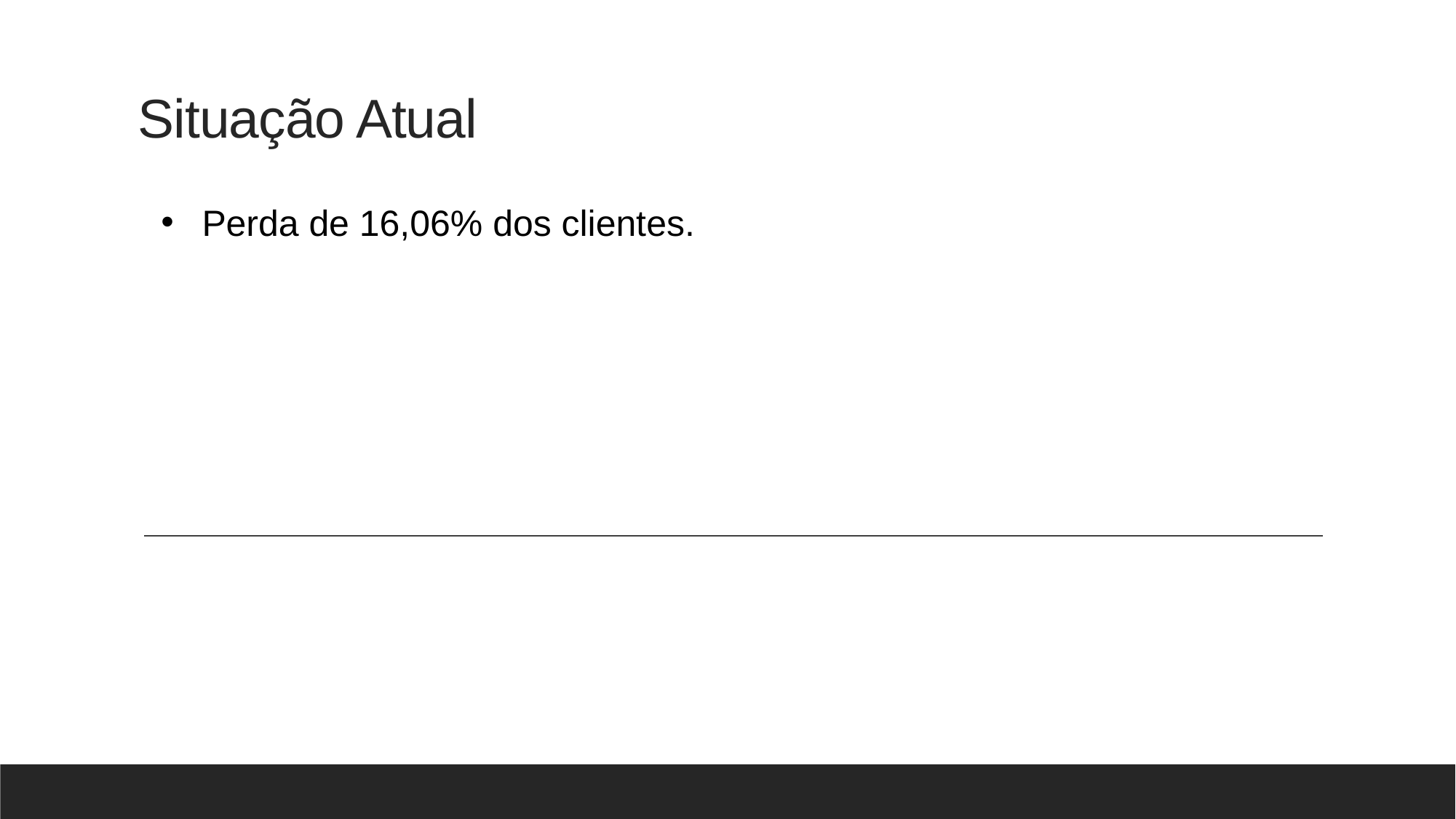

# Situação Atual
Perda de 16,06% dos clientes.